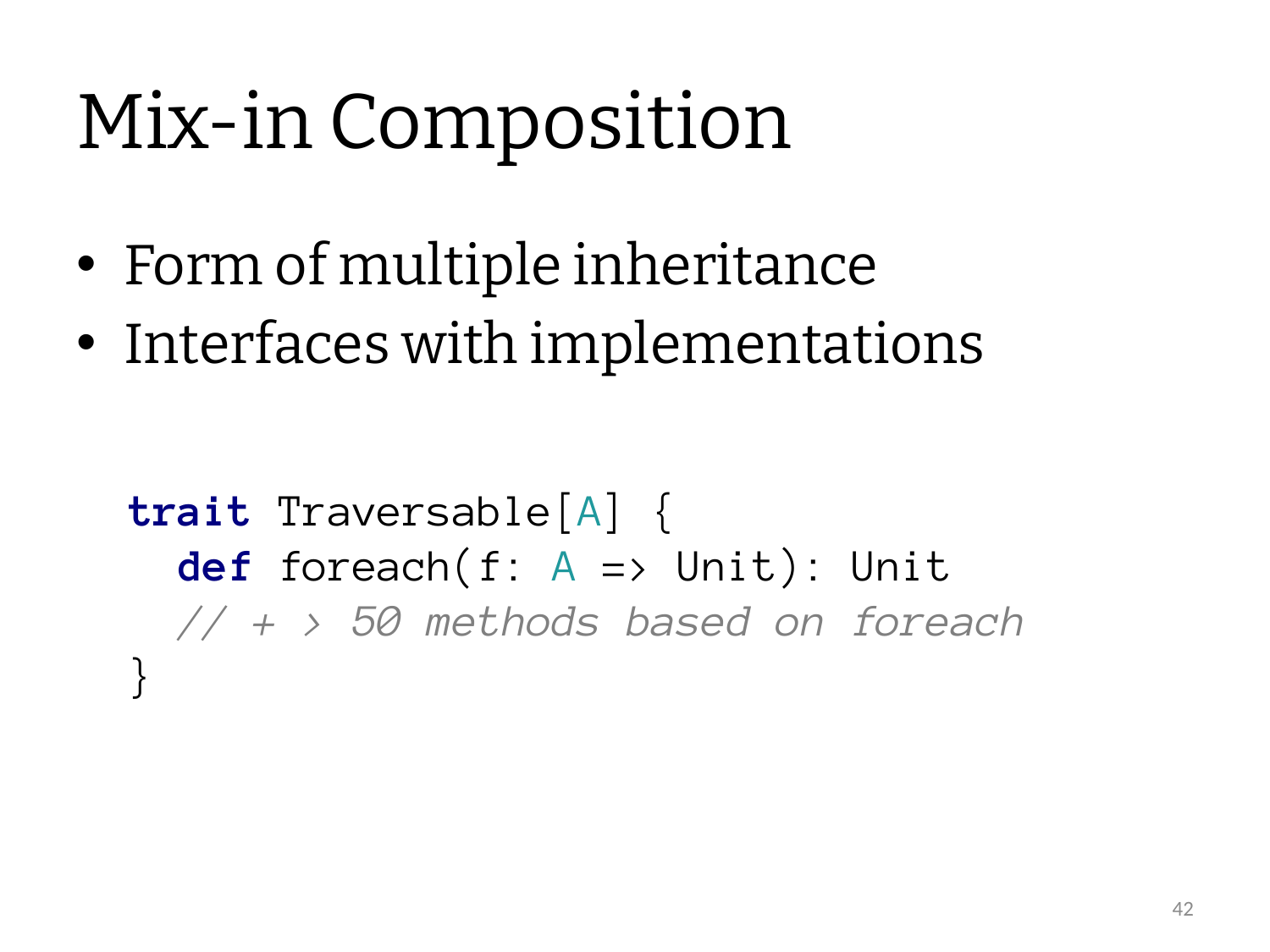

# Mix-in Composition
Form of multiple inheritance
Interfaces with implementations
trait Traversable[A] {
  def foreach(f: A => Unit): Unit
  // + > 50 methods based on foreach
}
42